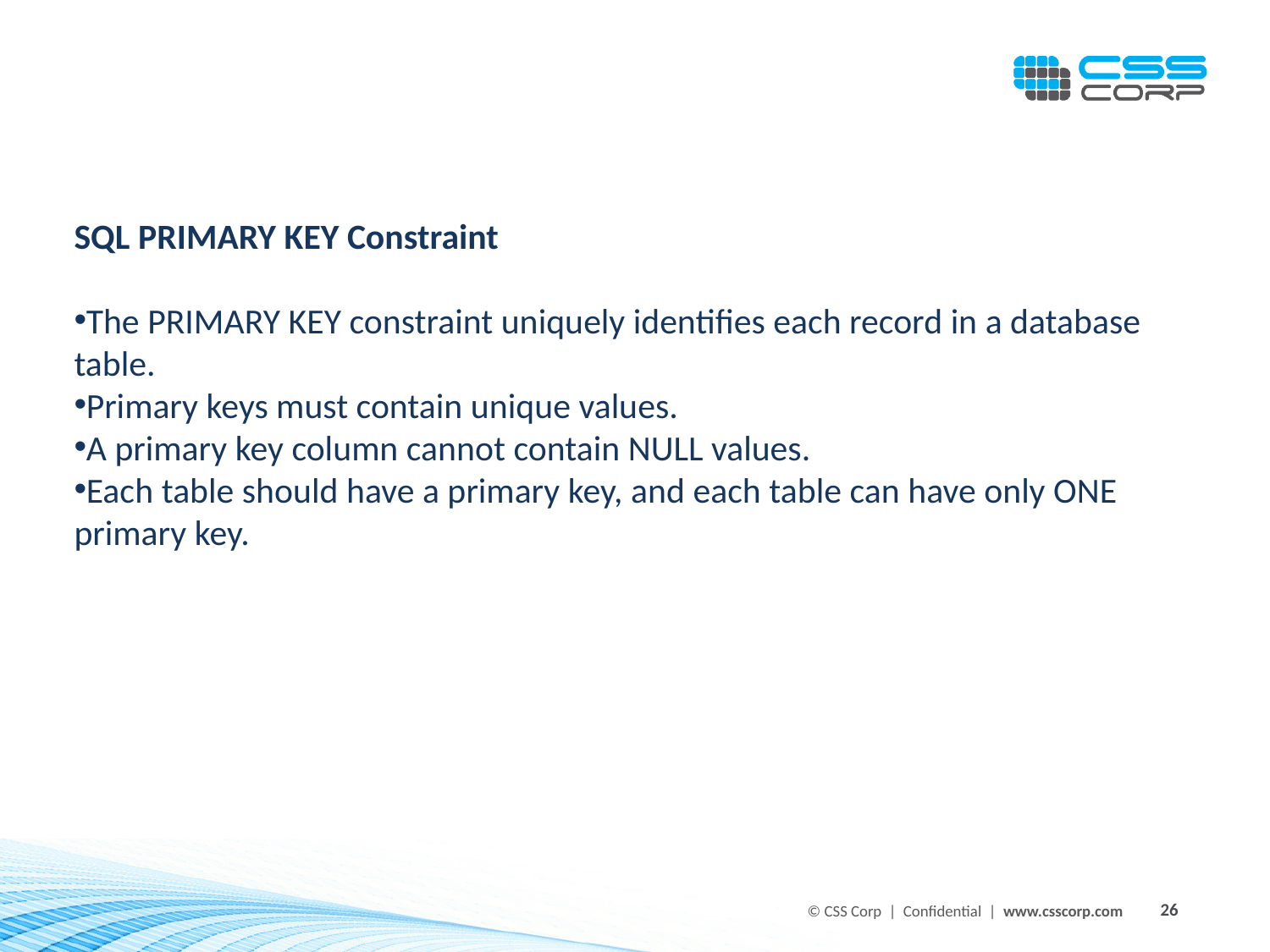

SQL PRIMARY KEY Constraint

The PRIMARY KEY constraint uniquely identifies each record in a database table.
Primary keys must contain unique values.
A primary key column cannot contain NULL values.
Each table should have a primary key, and each table can have only ONE primary key.